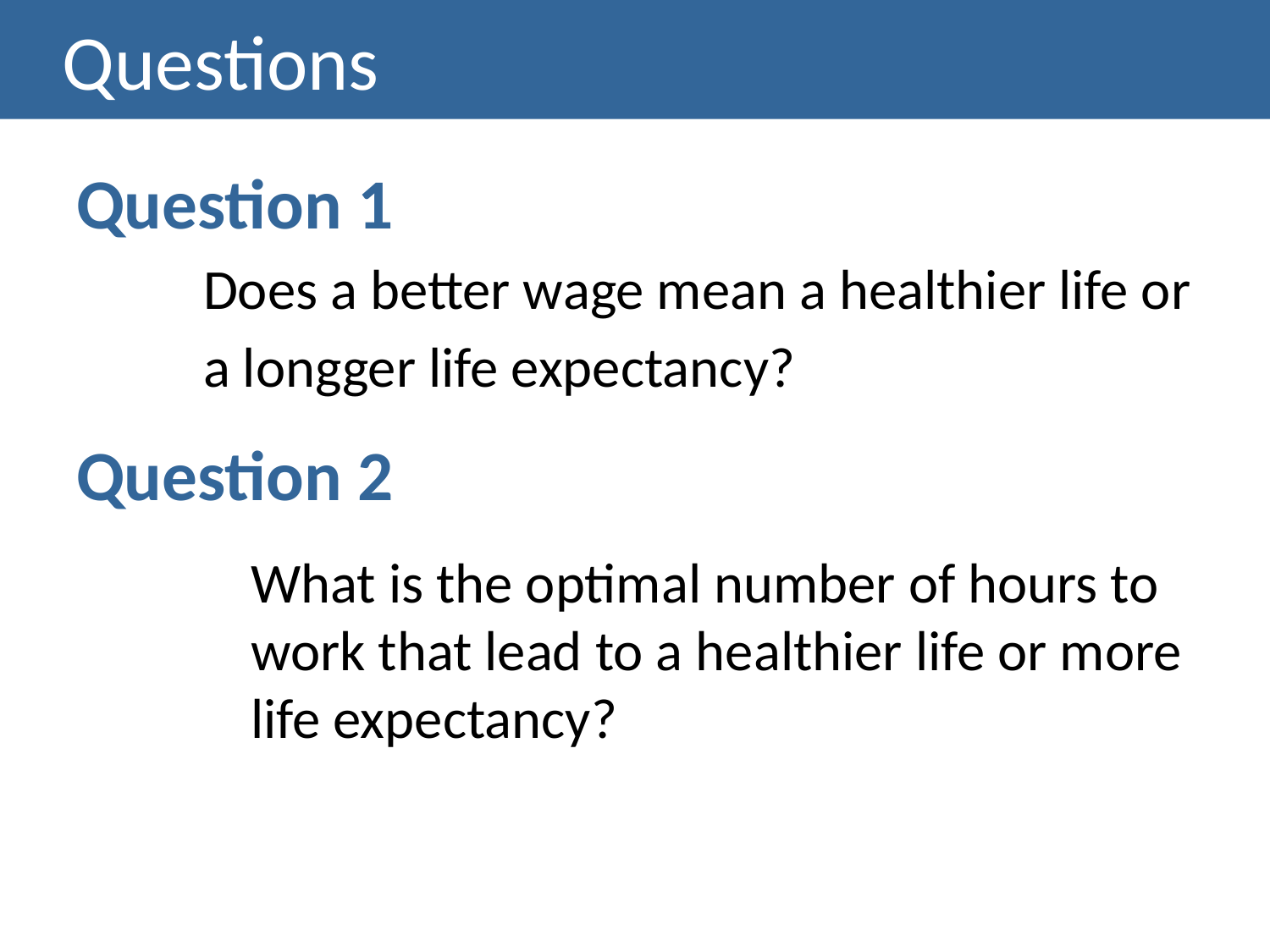

# Questions
Question 1
Does a better wage mean a healthier life or a longger life expectancy?
Question 2
		What is the optimal number of hours to 	work that lead to a healthier life or more 	life expectancy?